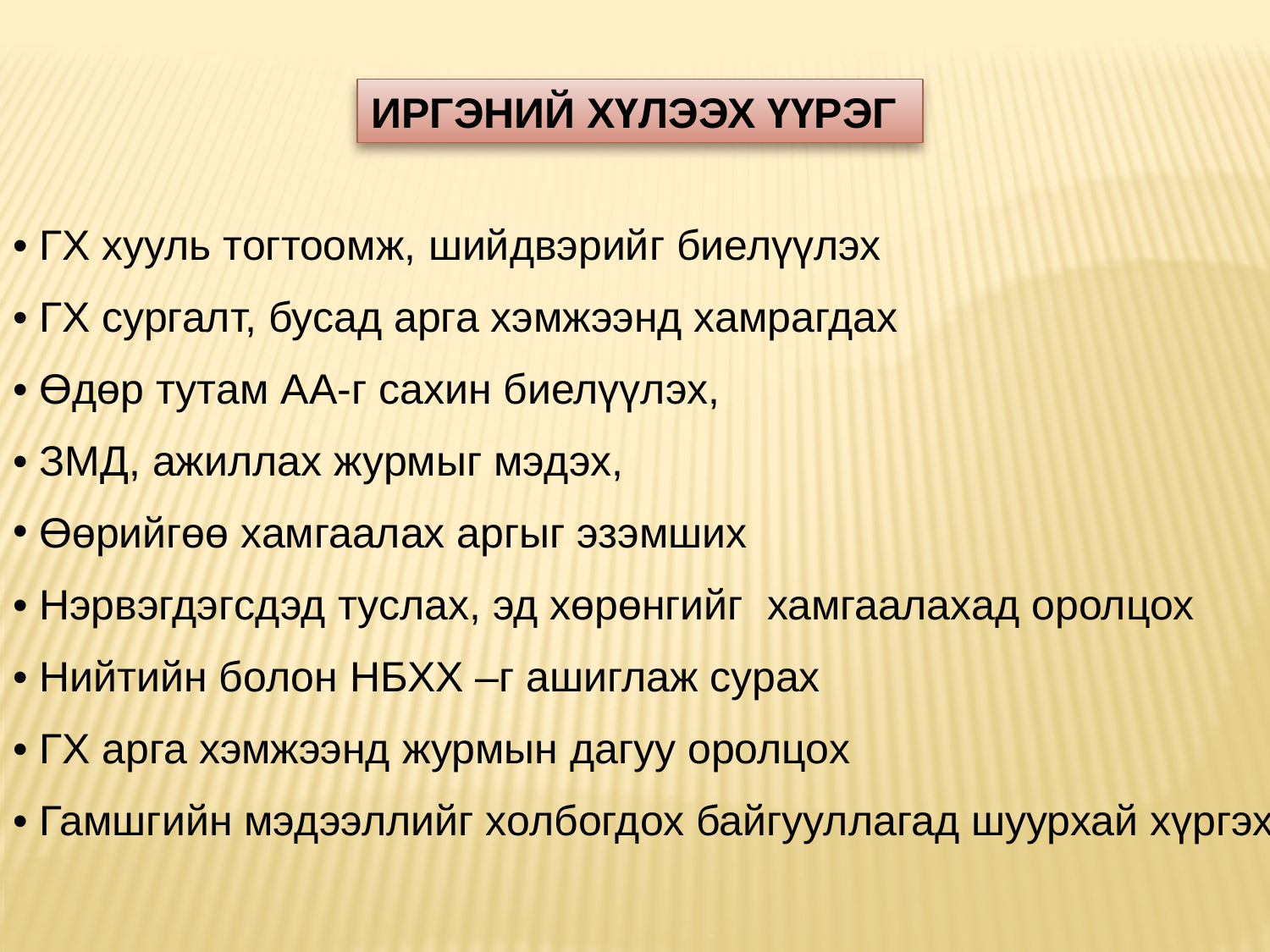

ИРГЭНИЙ ХҮЛЭЭХ ҮҮРЭГ
• ГХ хууль тогтоомж, шийдвэрийг биелүүлэх

• ГХ сургалт, бусад арга хэмжээнд хамрагдах

• Өдөр тутам АА-г сахин биелүүлэх,

• ЗМД, ажиллах журмыг мэдэх,

 Өөрийгөө хамгаалах аргыг эзэмших

• Нэрвэгдэгсдэд туслах, эд хөрөнгийг  хамгаалахад оролцох

• Нийтийн болон НБХХ –г ашиглаж сурах

• ГХ арга хэмжээнд журмын дагуу оролцох

• Гамшгийн мэдээллийг холбогдох байгууллагад шуурхай хүргэх